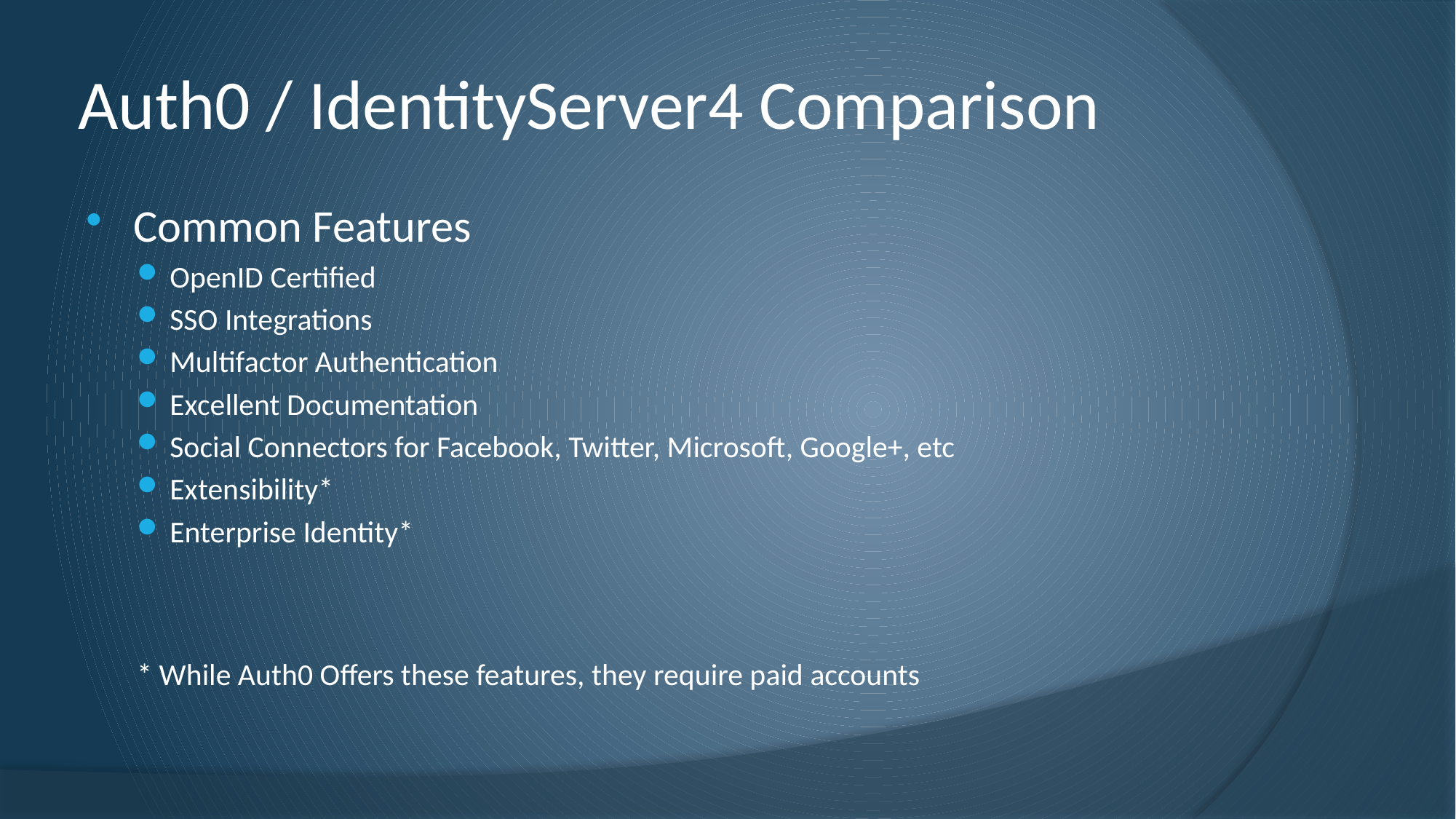

# Auth0 / IdentityServer4 Comparison
Common Features
OpenID Certified
SSO Integrations
Multifactor Authentication
Excellent Documentation
Social Connectors for Facebook, Twitter, Microsoft, Google+, etc
Extensibility*
Enterprise Identity*

* While Auth0 Offers these features, they require paid accounts